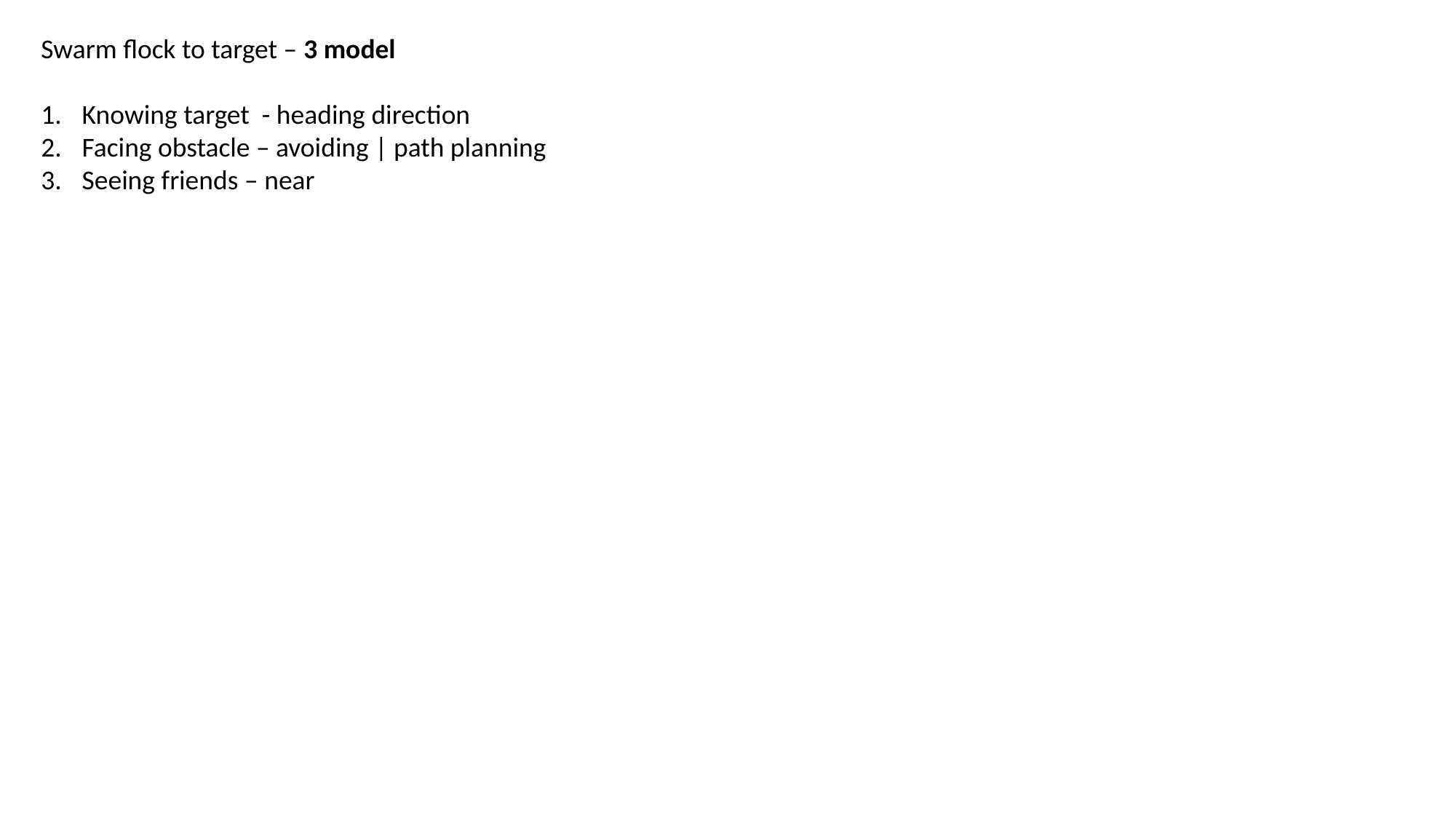

Swarm flock to target – 3 model

Knowing target  - heading direction
Facing obstacle – avoiding | path planning
Seeing friends – near